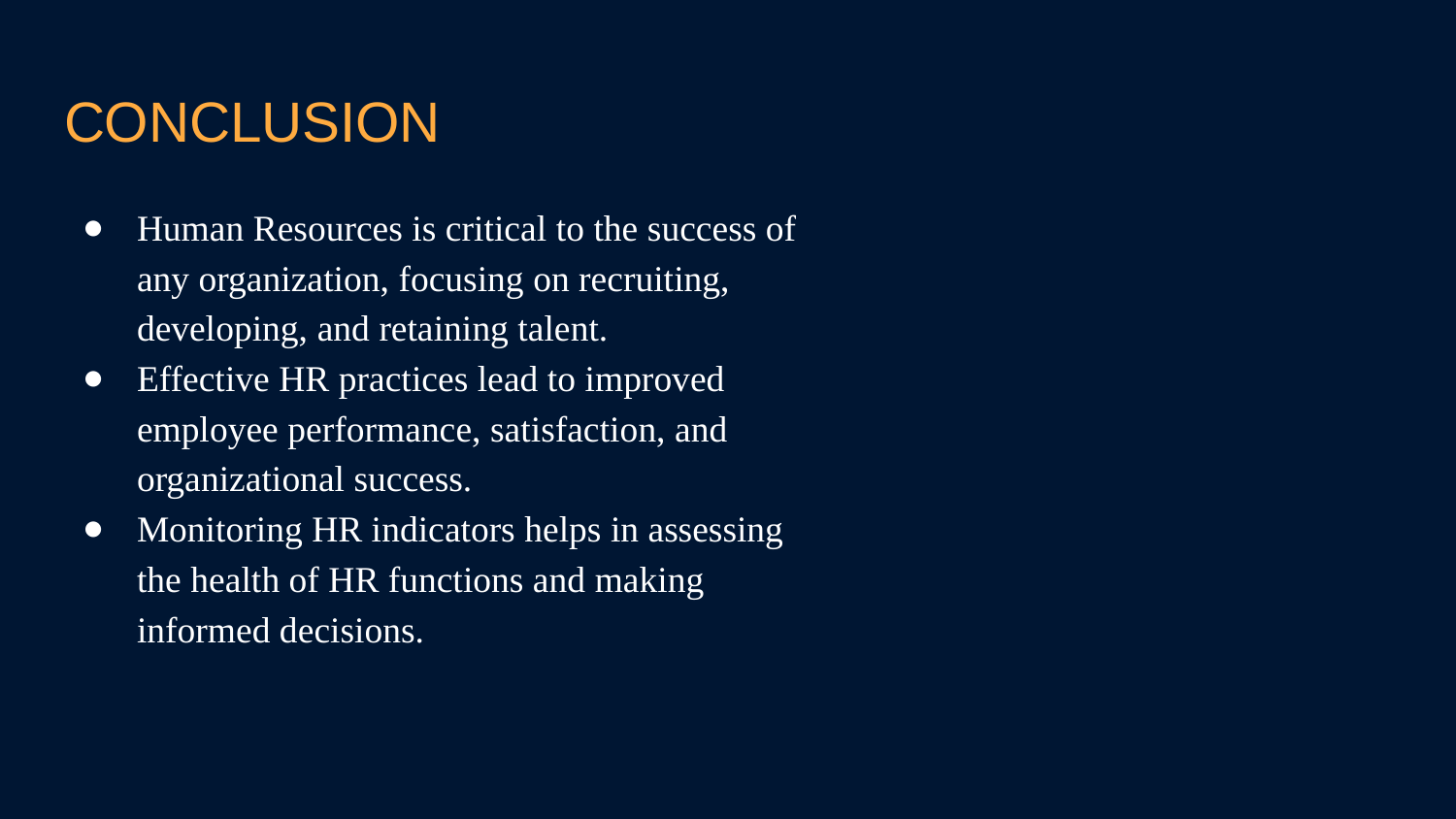

# CONCLUSION
Human Resources is critical to the success of any organization, focusing on recruiting, developing, and retaining talent.
Effective HR practices lead to improved employee performance, satisfaction, and organizational success.
Monitoring HR indicators helps in assessing the health of HR functions and making informed decisions.